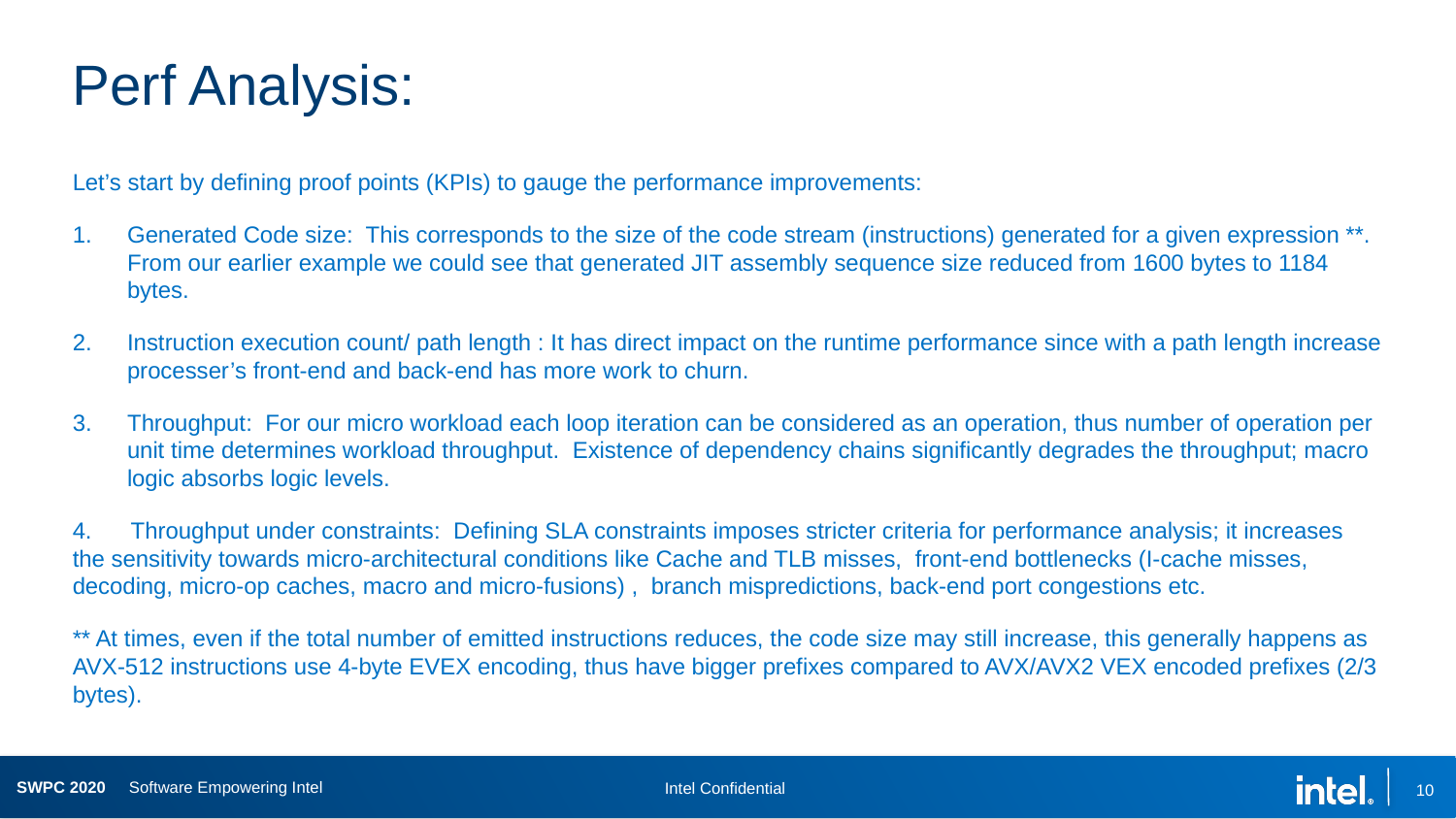

# Perf Analysis:
Let’s start by defining proof points (KPIs) to gauge the performance improvements:
Generated Code size:  This corresponds to the size of the code stream (instructions) generated for a given expression **.  From our earlier example we could see that generated JIT assembly sequence size reduced from 1600 bytes to 1184 bytes.
Instruction execution count/ path length : It has direct impact on the runtime performance since with a path length increase processer’s front-end and back-end has more work to churn.
Throughput:  For our micro workload each loop iteration can be considered as an operation, thus number of operation per unit time determines workload throughput.  Existence of dependency chains significantly degrades the throughput; macro logic absorbs logic levels.
4.      Throughput under constraints:  Defining SLA constraints imposes stricter criteria for performance analysis; it increases the sensitivity towards micro-architectural conditions like Cache and TLB misses,  front-end bottlenecks (I-cache misses, decoding, micro-op caches, macro and micro-fusions) ,  branch mispredictions, back-end port congestions etc.
** At times, even if the total number of emitted instructions reduces, the code size may still increase, this generally happens as AVX-512 instructions use 4-byte EVEX encoding, thus have bigger prefixes compared to AVX/AVX2 VEX encoded prefixes (2/3 bytes).

10